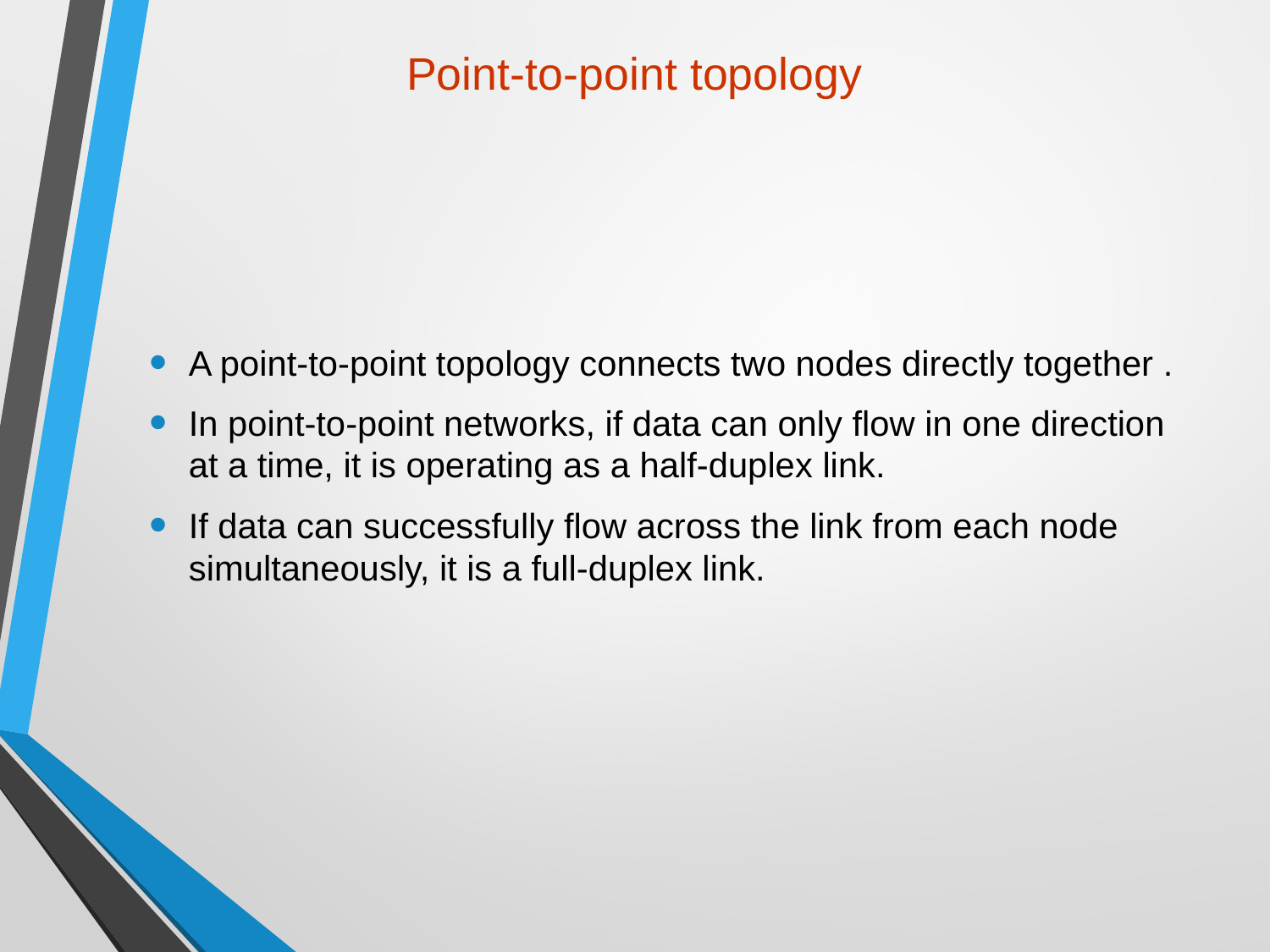

# Point-to-point topology
A point-to-point topology connects two nodes directly together .
In point-to-point networks, if data can only flow in one direction at a time, it is operating as a half-duplex link.
If data can successfully flow across the link from each node simultaneously, it is a full-duplex link.